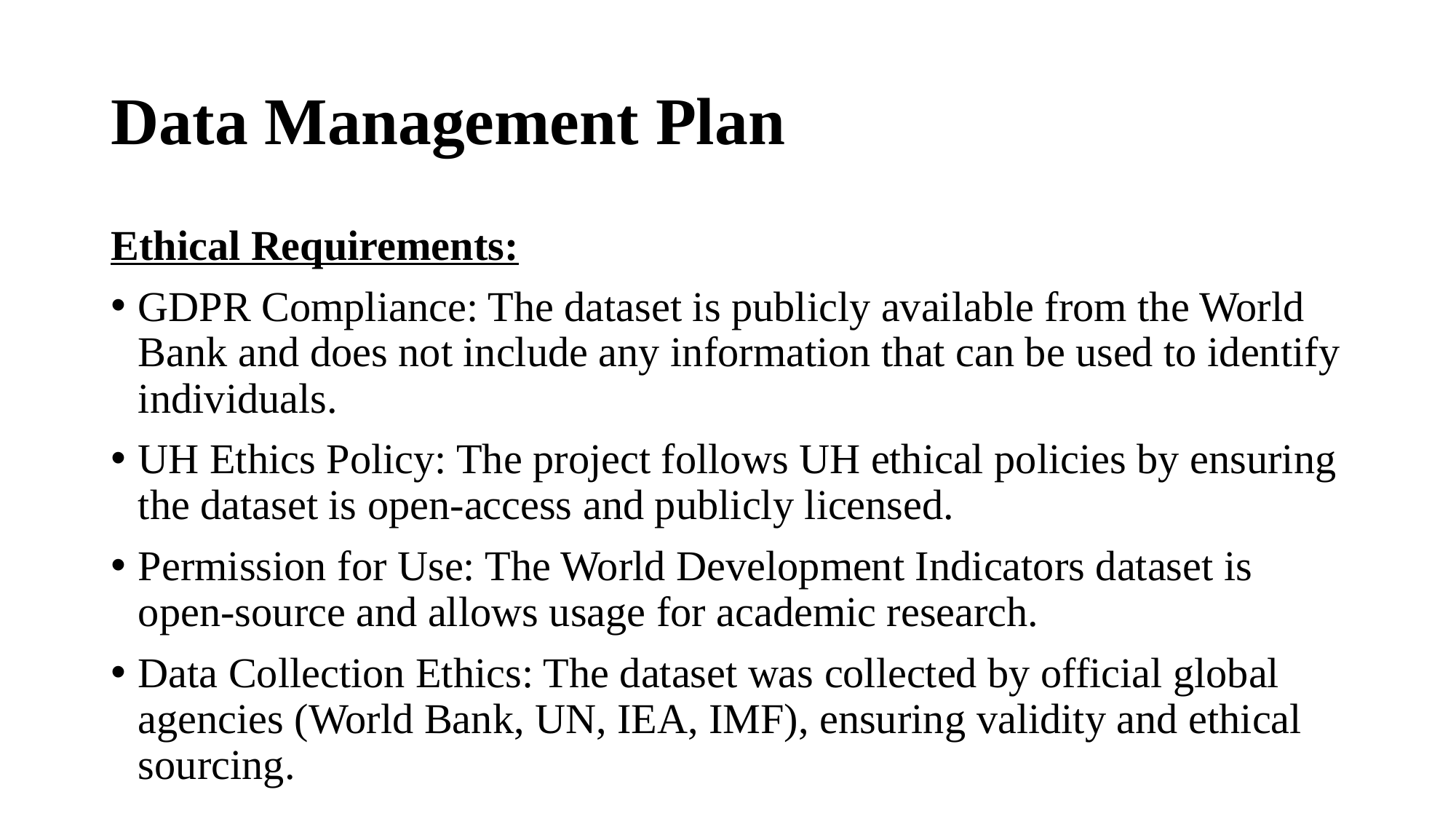

# Data Management Plan
Ethical Requirements:
GDPR Compliance: The dataset is publicly available from the World Bank and does not include any information that can be used to identify individuals.
UH Ethics Policy: The project follows UH ethical policies by ensuring the dataset is open-access and publicly licensed.
Permission for Use: The World Development Indicators dataset is open-source and allows usage for academic research.
Data Collection Ethics: The dataset was collected by official global agencies (World Bank, UN, IEA, IMF), ensuring validity and ethical sourcing.